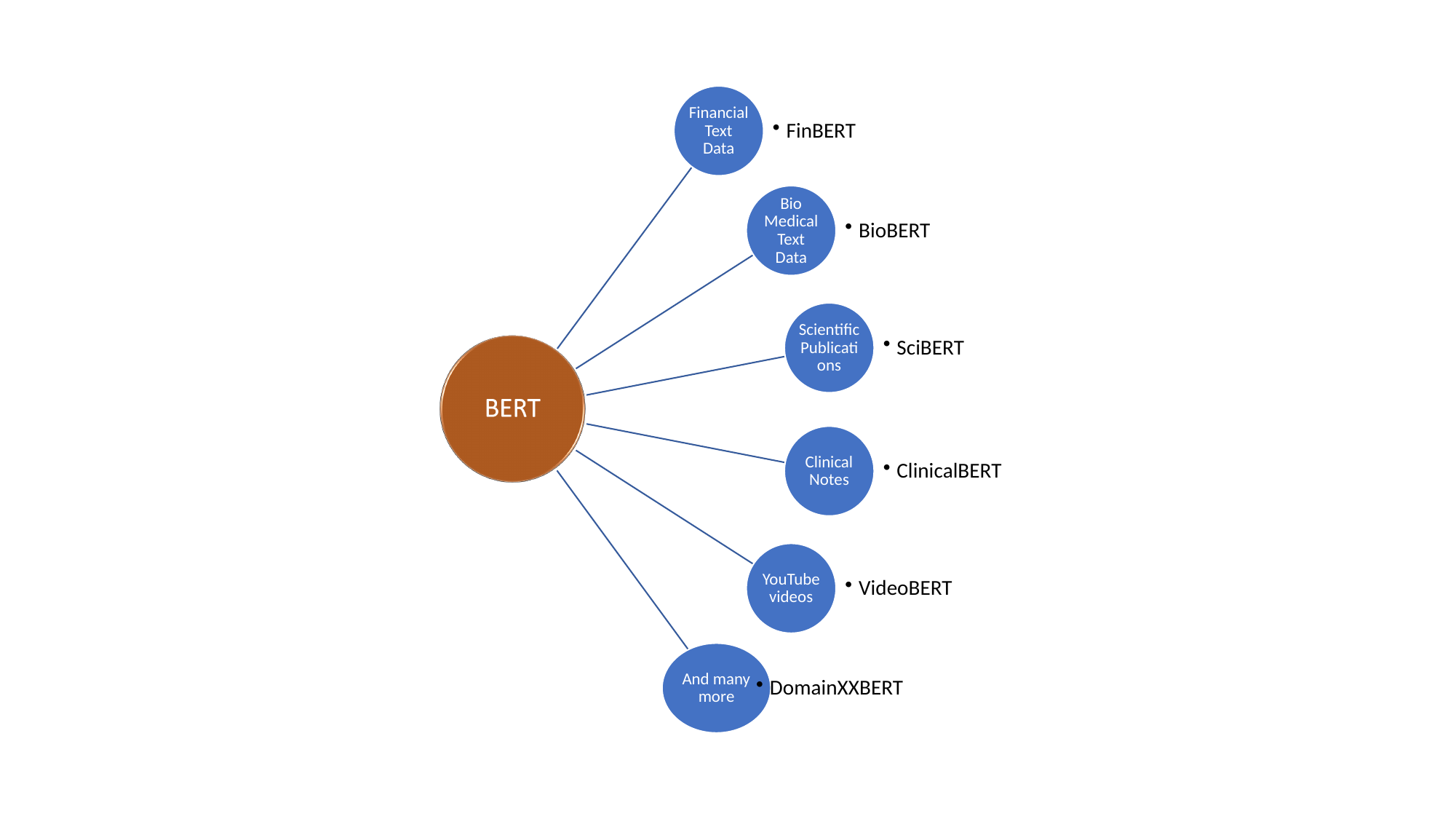

Financial Text Data
FinBERT
Bio Medical Text Data
BioBERT
Scientific Publications
SciBERT
Clinical Notes
ClinicalBERT
YouTube videos
VideoBERT
And many more
DomainXXBERT